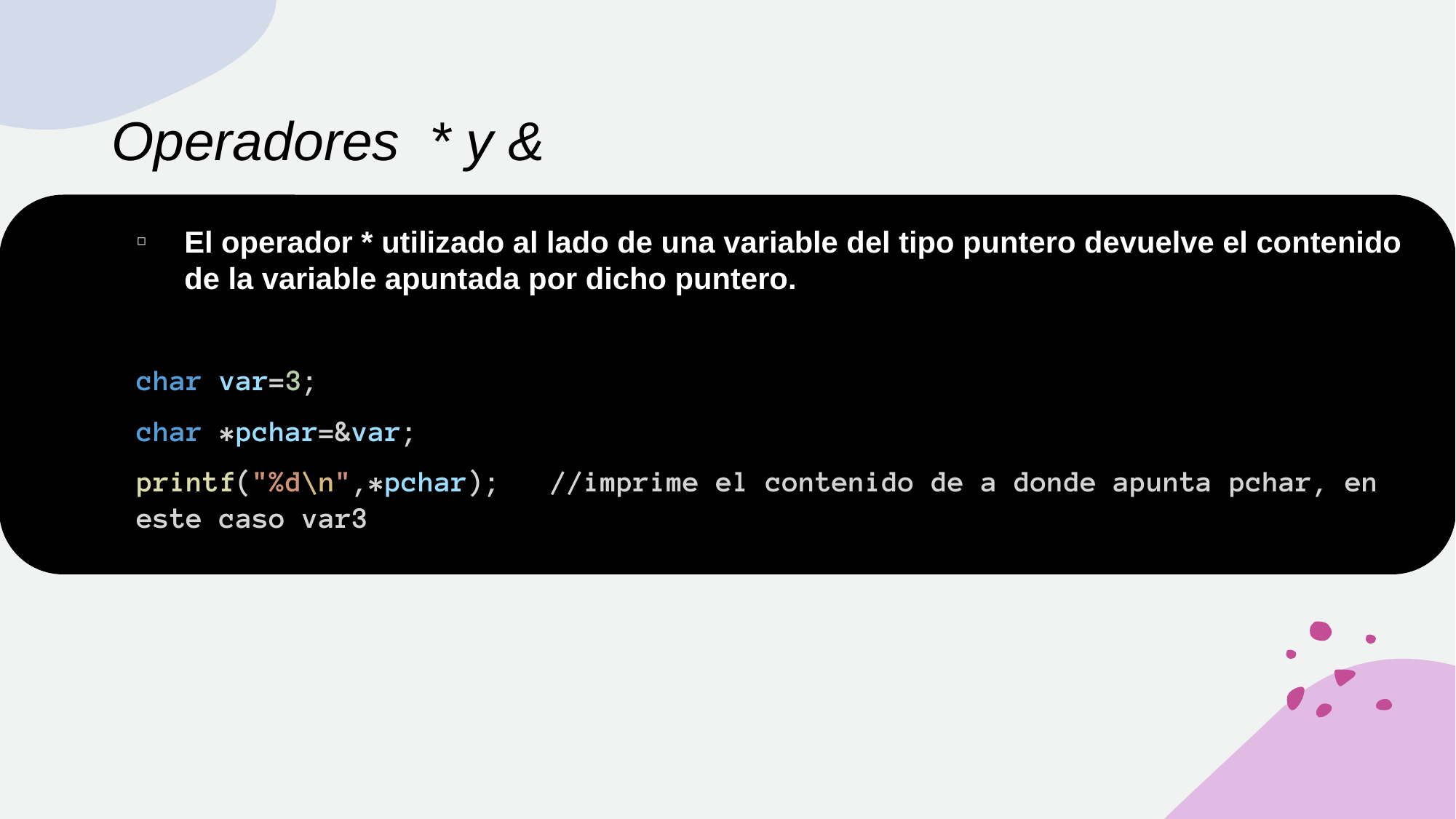

# Operadores  * y &

El operador * utilizado al lado de una variable del tipo puntero devuelve el contenido de la variable apuntada por dicho puntero.

char var=3;
char *pchar=&var;
printf("%d\n",*pchar);   //imprime el contenido de a donde apunta pchar, en este caso var3